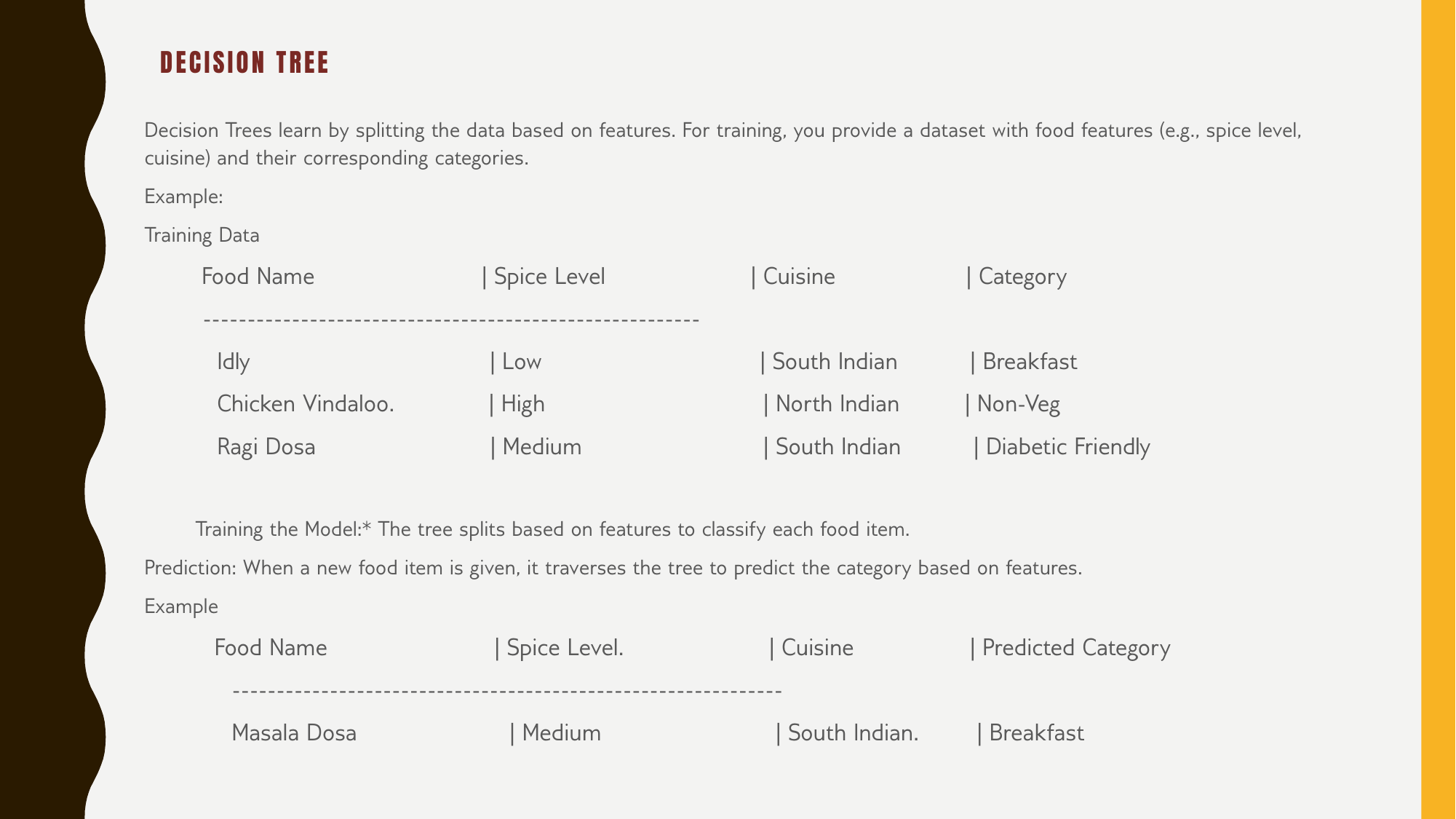

# DECISION tree
Decision Trees learn by splitting the data based on features. For training, you provide a dataset with food features (e.g., spice level, cuisine) and their corresponding categories.
Example:
Training Data
         Food Name                       | Spice Level                    | Cuisine                  | Category
        --------------------------------------------------------
          Idly                                 | Low                              | South Indian          | Breakfast
          Chicken Vindaloo.             | High                              | North Indian         | Non-Veg
          Ragi Dosa                        | Medium                         | South Indian          | Diabetic Friendly

        Training the Model:* The tree splits based on features to classify each food item.
Prediction: When a new food item is given, it traverses the tree to predict the category based on features.
Example
           Food Name                       | Spice Level.                    | Cuisine                | Predicted Category
            --------------------------------------------------------------
            Masala Dosa                     | Medium                        | South Indian.        | Breakfast